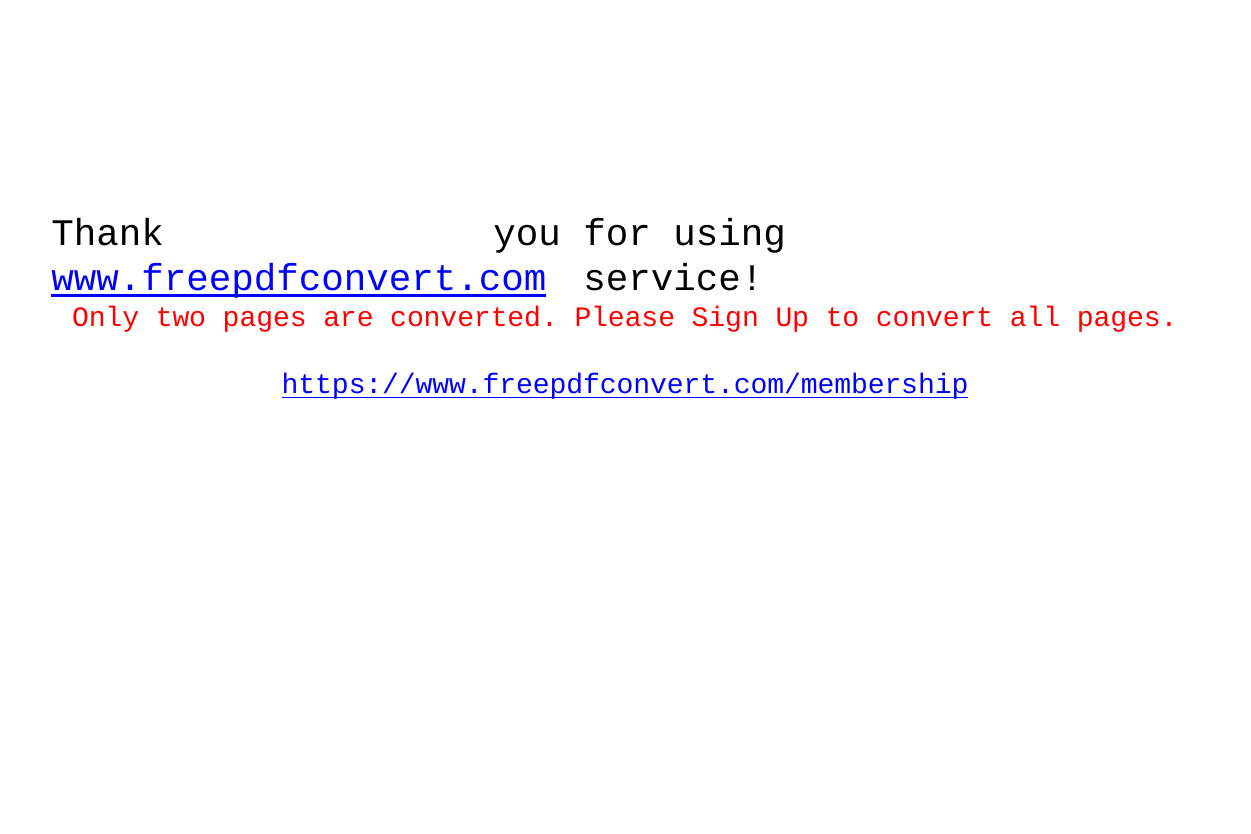

# Thank	you	for	using	www.freepdfconvert.com	service!
Only two pages are converted. Please Sign Up to convert all pages.

https://www.freepdfconvert.com/membership